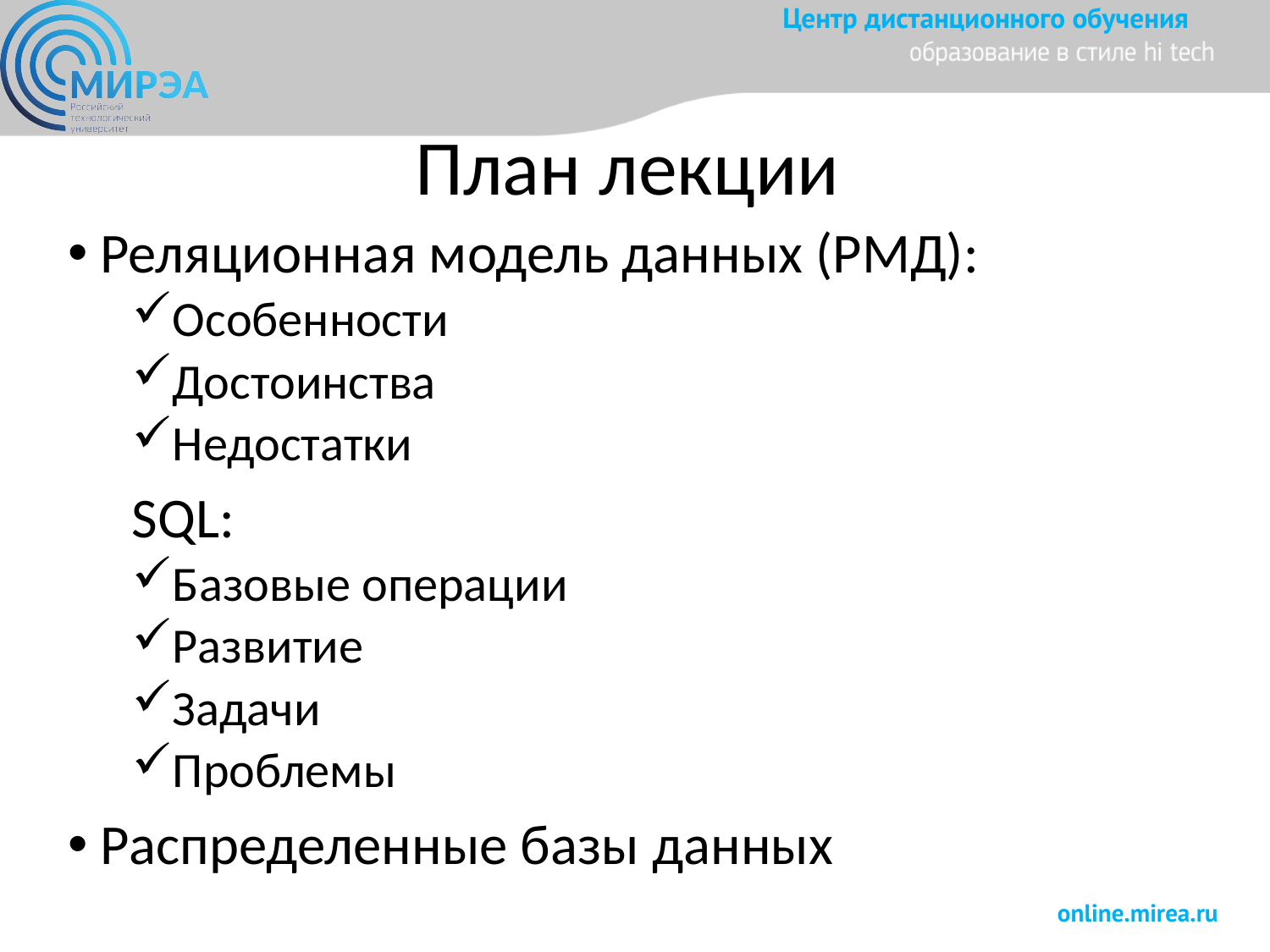

# План лекции
Реляционная модель данных (РМД):
Особенности
Достоинства
Недостатки
     SQL:
Базовые операции
Развитие
Задачи
Проблемы
Распределенные базы данных

Проблема целостности базы данных. Транзакции и блокировки
Свойства транзакций. Способы завершения транзакций